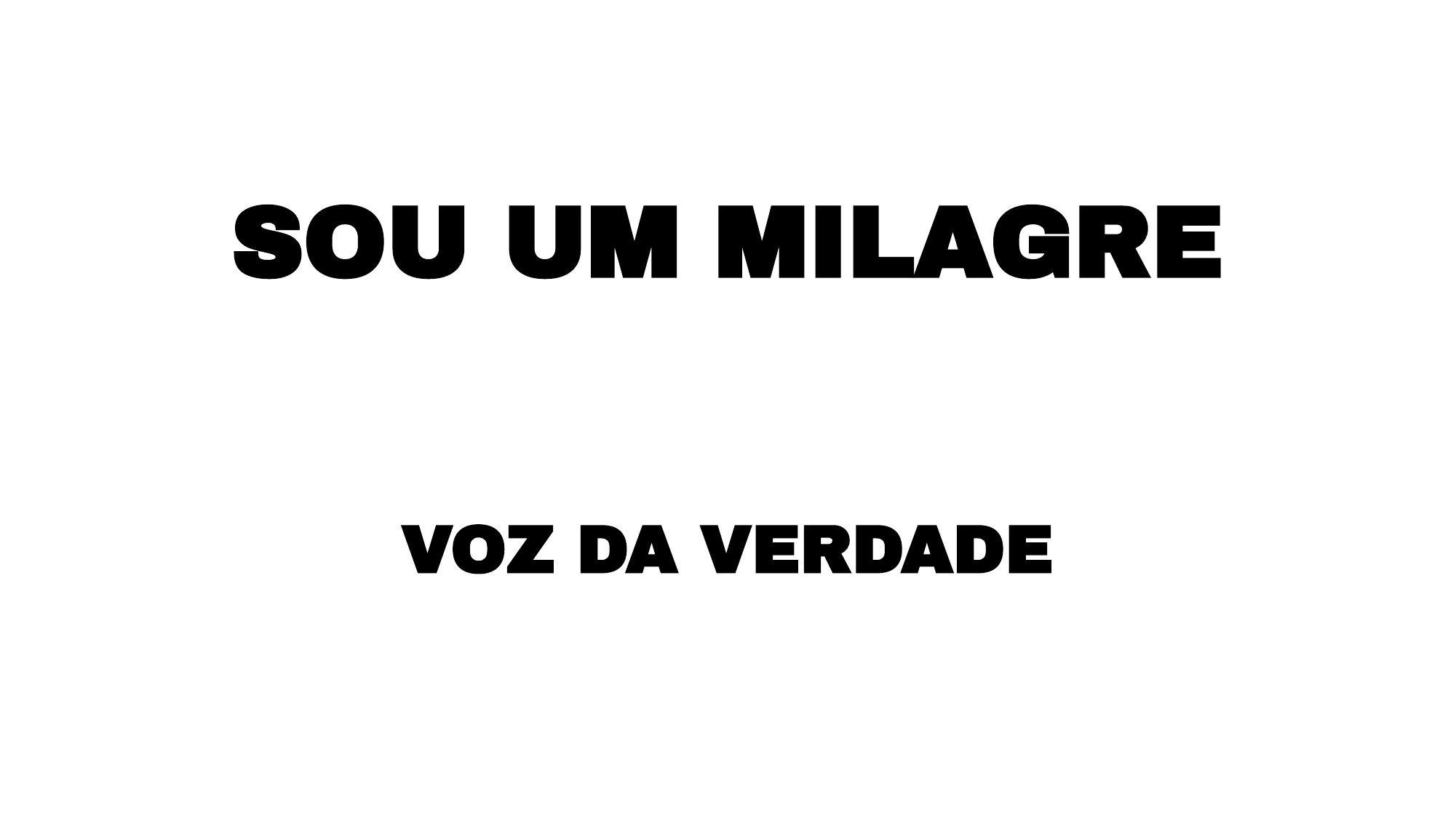

# SOU UM MILAGRE
VOZ DA VERDADE